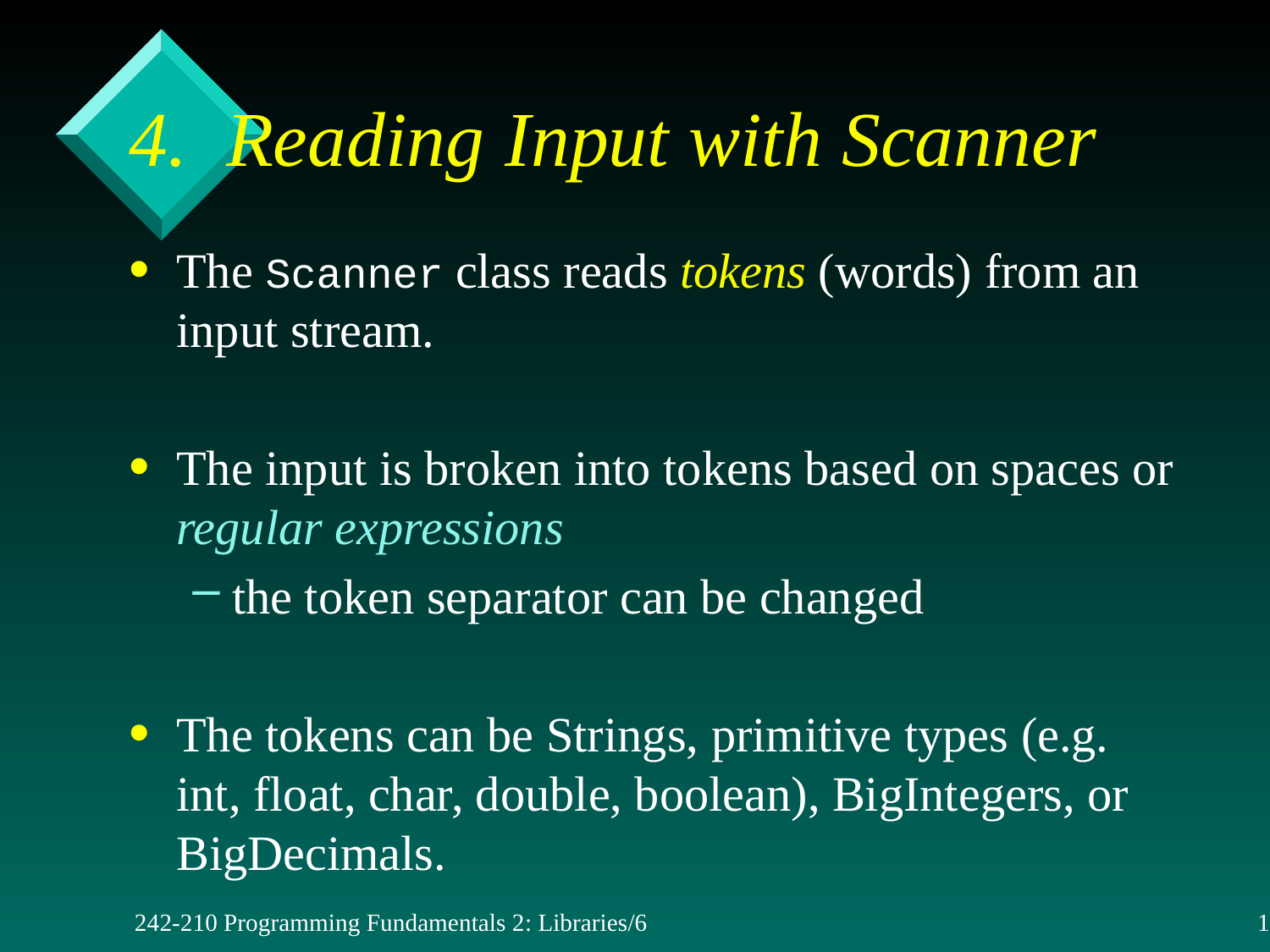

# 4.  Reading Input with Scanner
The Scanner class reads tokens (words) from an input stream.

The input is broken into tokens based on spaces or regular expressions
the token separator can be changed

The tokens can be Strings, primitive types (e.g. int, float, char, double, boolean), BigIntegers, or BigDecimals.